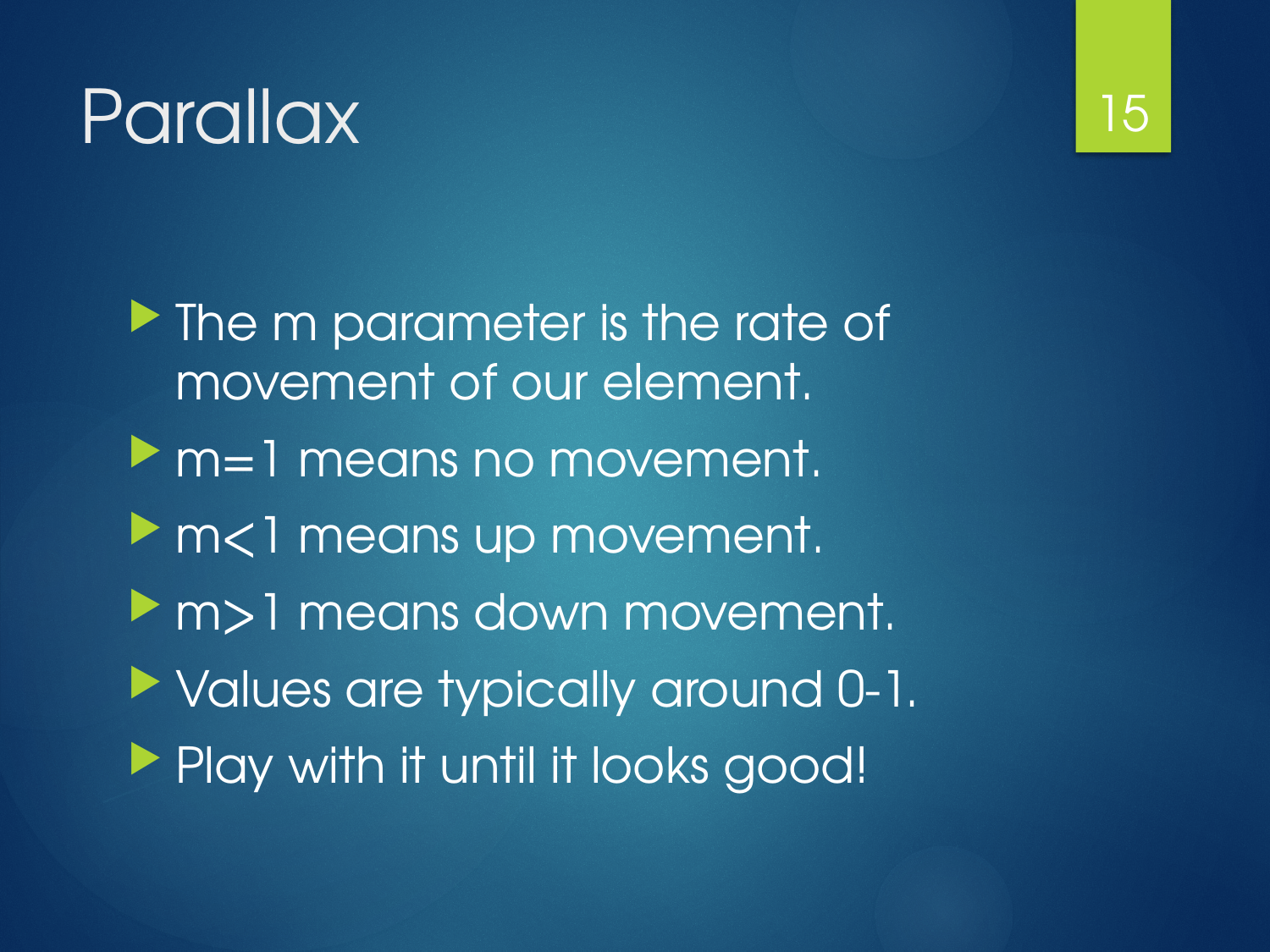

15
# Parallax
The m parameter is the rate of movement of our element.
m=1 means no movement.
m<1 means up movement.
m>1 means down movement.
Values are typically around 0-1.
Play with it until it looks good!